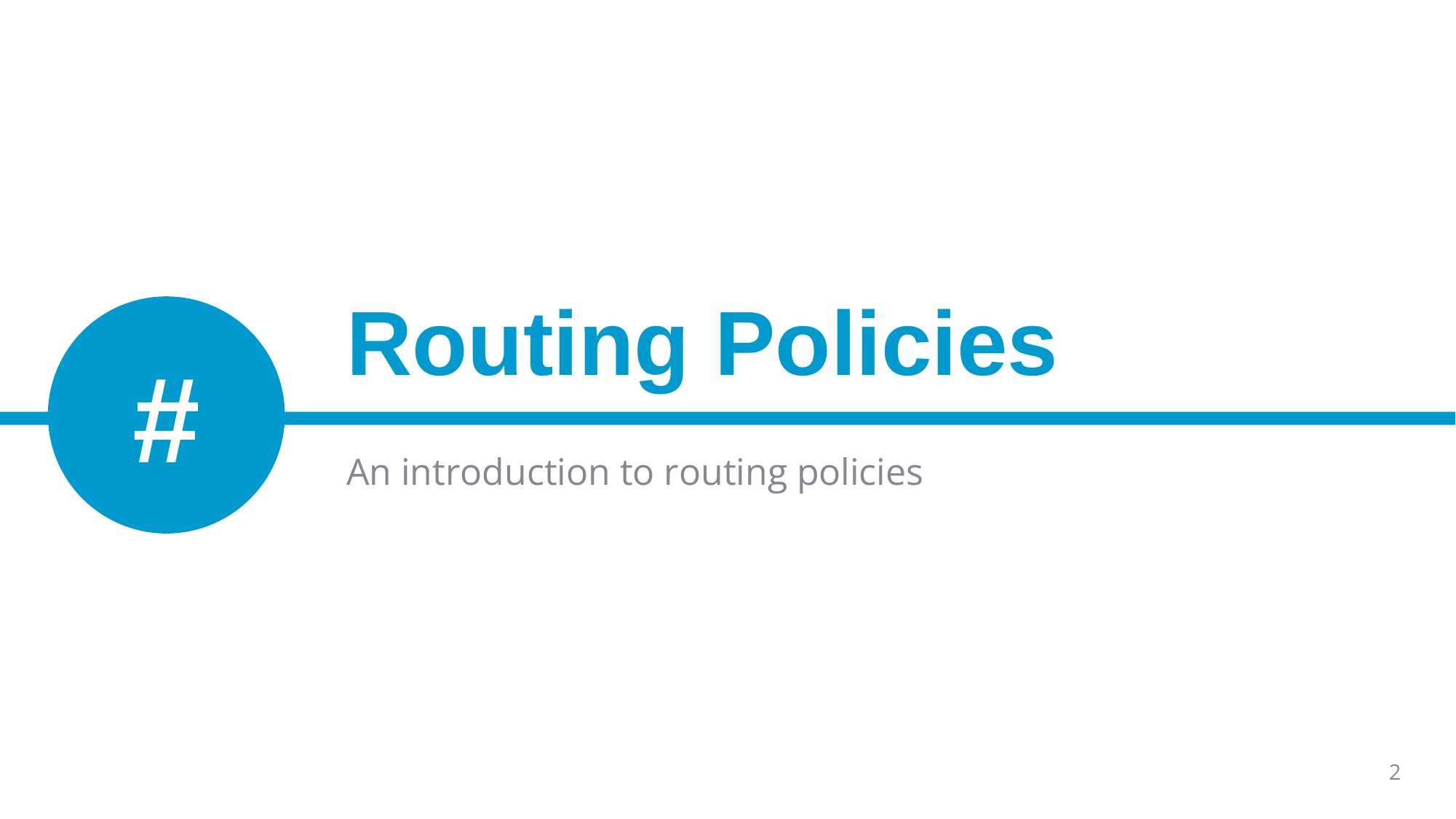

# Routing Policies

#

An introduction to routing policies